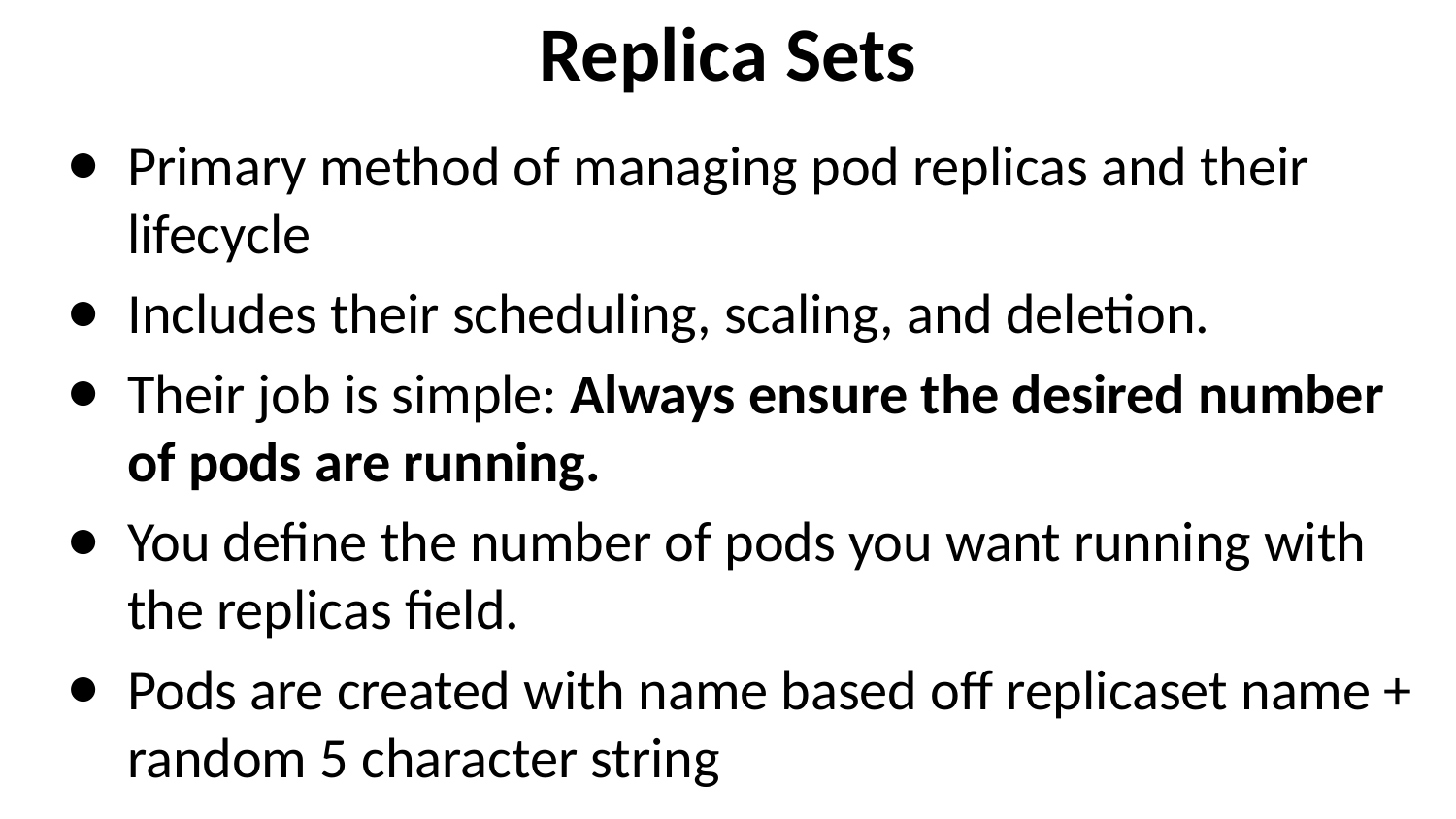

# Replica Sets
Primary method of managing pod replicas and their lifecycle
Includes their scheduling, scaling, and deletion.
Their job is simple: Always ensure the desired number of pods are running.
You define the number of pods you want running with the replicas field.
Pods are created with name based off replicaset name + random 5 character string